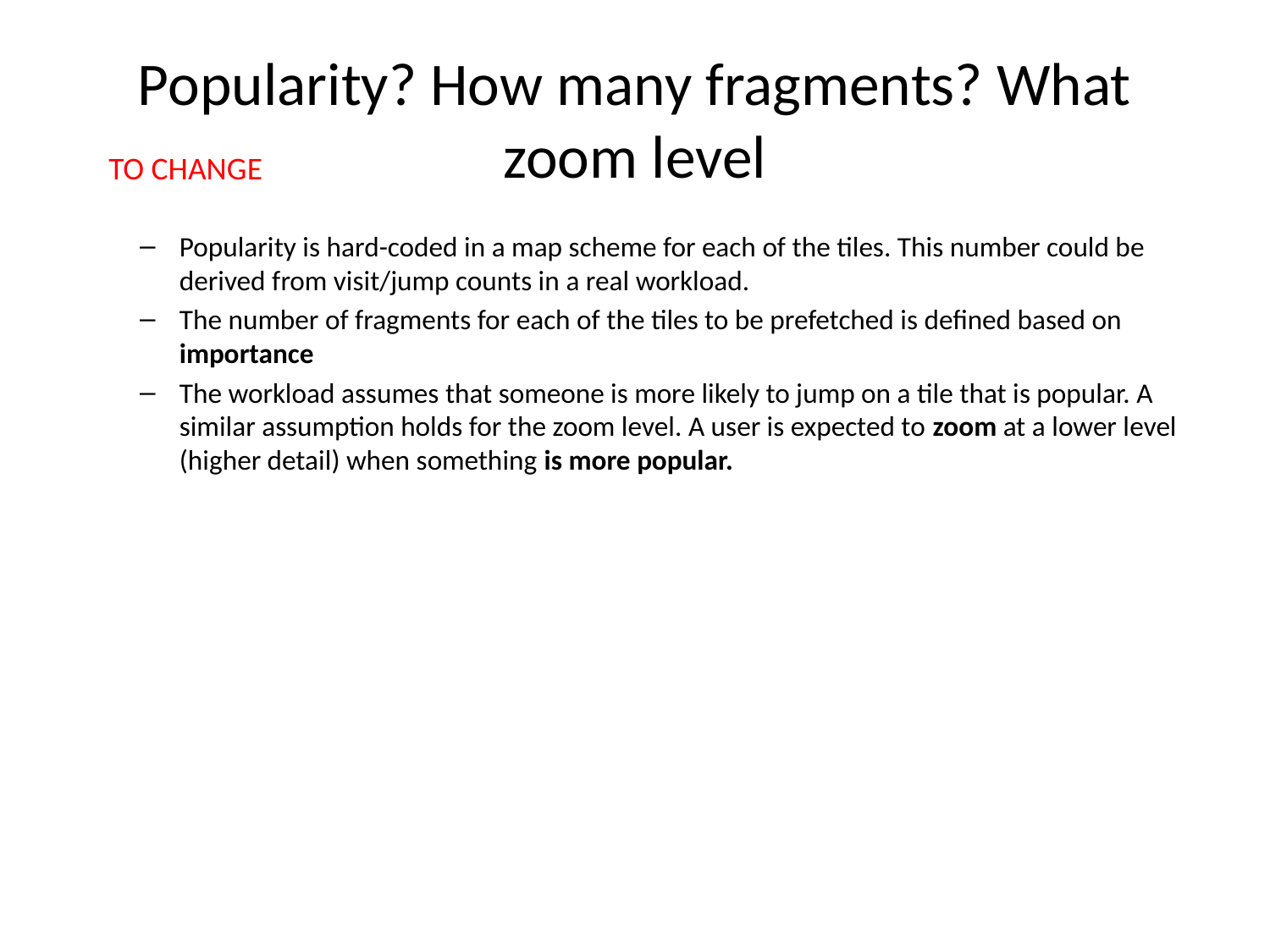

# Popularity? How many fragments? What zoom level
TO CHANGE
Popularity is hard-coded in a map scheme for each of the tiles. This number could be derived from visit/jump counts in a real workload.
The number of fragments for each of the tiles to be prefetched is defined based on importance
The workload assumes that someone is more likely to jump on a tile that is popular. A similar assumption holds for the zoom level. A user is expected to zoom at a lower level (higher detail) when something is more popular.